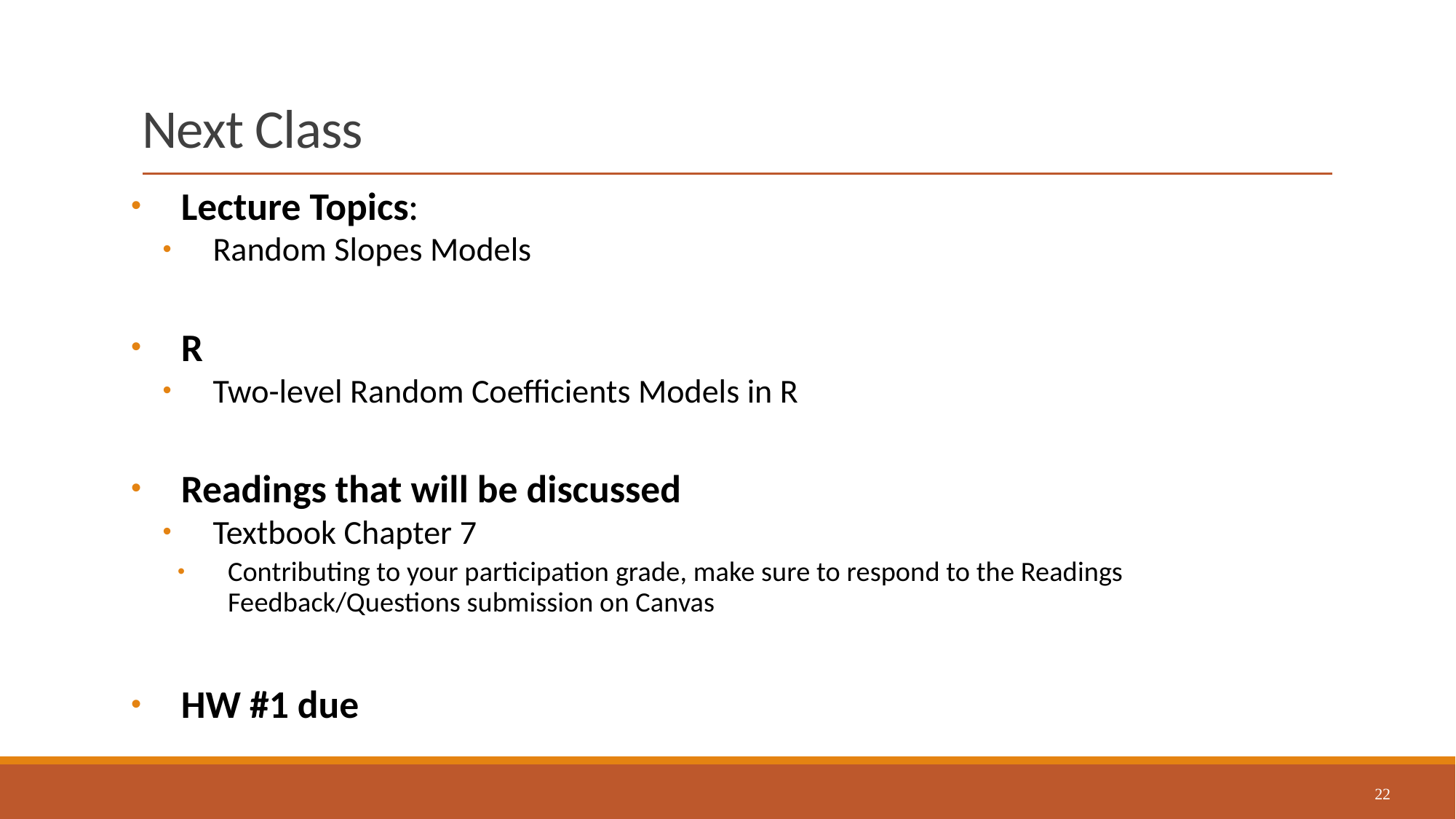

# Next Class
Lecture Topics:
Random Slopes Models

R
Two-level Random Coefficients Models in R

Readings that will be discussed
Textbook Chapter 7
Contributing to your participation grade, make sure to respond to the Readings Feedback/Questions submission on Canvas

HW #1 due

22